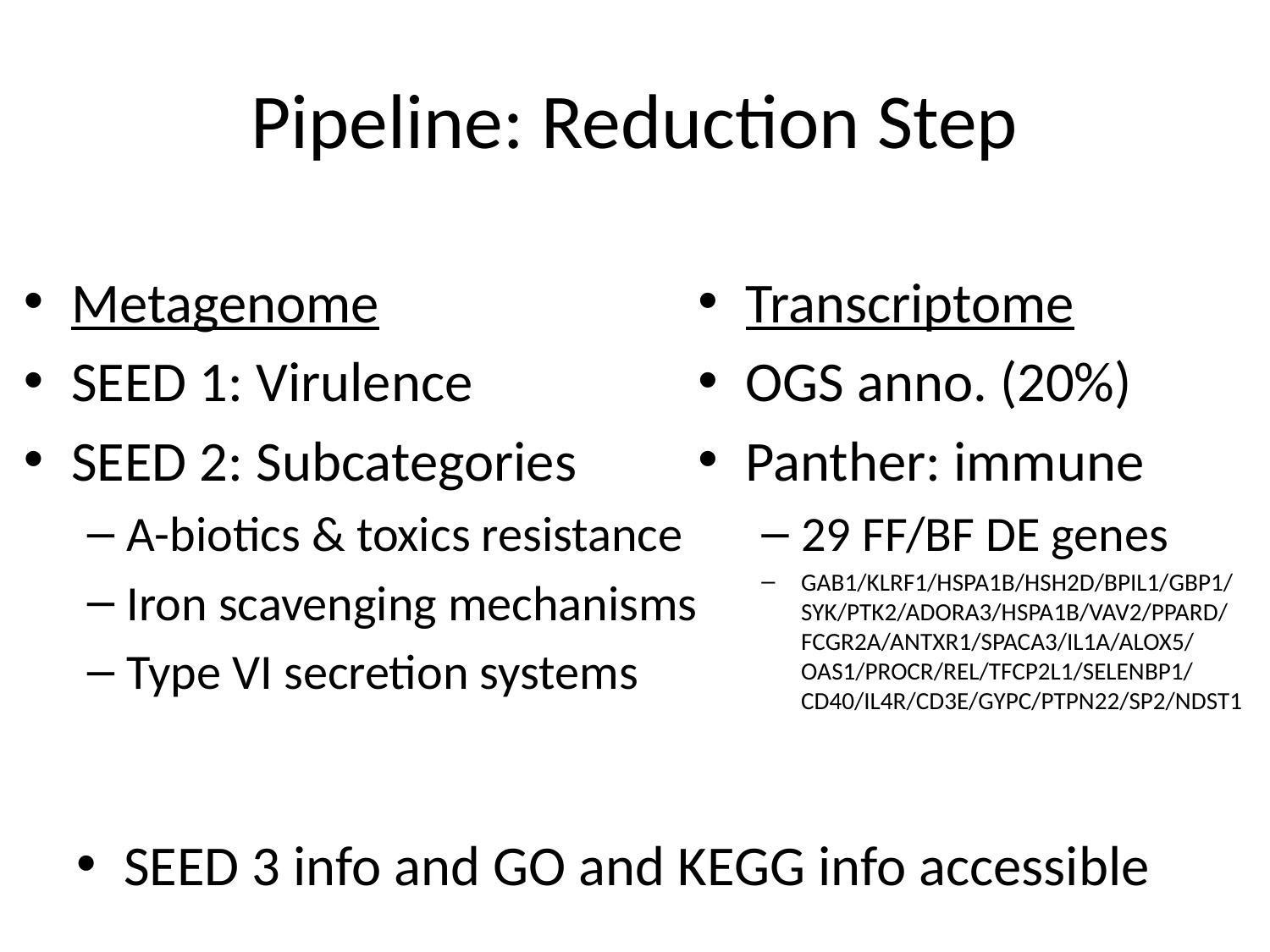

# Pipeline: Reduction Step

Metagenome
SEED 1: Virulence
SEED 2: Subcategories
A-biotics & toxics resistance
Iron scavenging mechanisms
Type VI secretion systems

Transcriptome
OGS anno. (20%)
Panther: immune
29 FF/BF DE genes
GAB1/KLRF1/HSPA1B/HSH2D/BPIL1/GBP1/SYK/PTK2/ADORA3/HSPA1B/VAV2/PPARD/FCGR2A/ANTXR1/SPACA3/IL1A/ALOX5/OAS1/PROCR/REL/TFCP2L1/SELENBP1/CD40/IL4R/CD3E/GYPC/PTPN22/SP2/NDST1

SEED 3 info and GO and KEGG info accessible